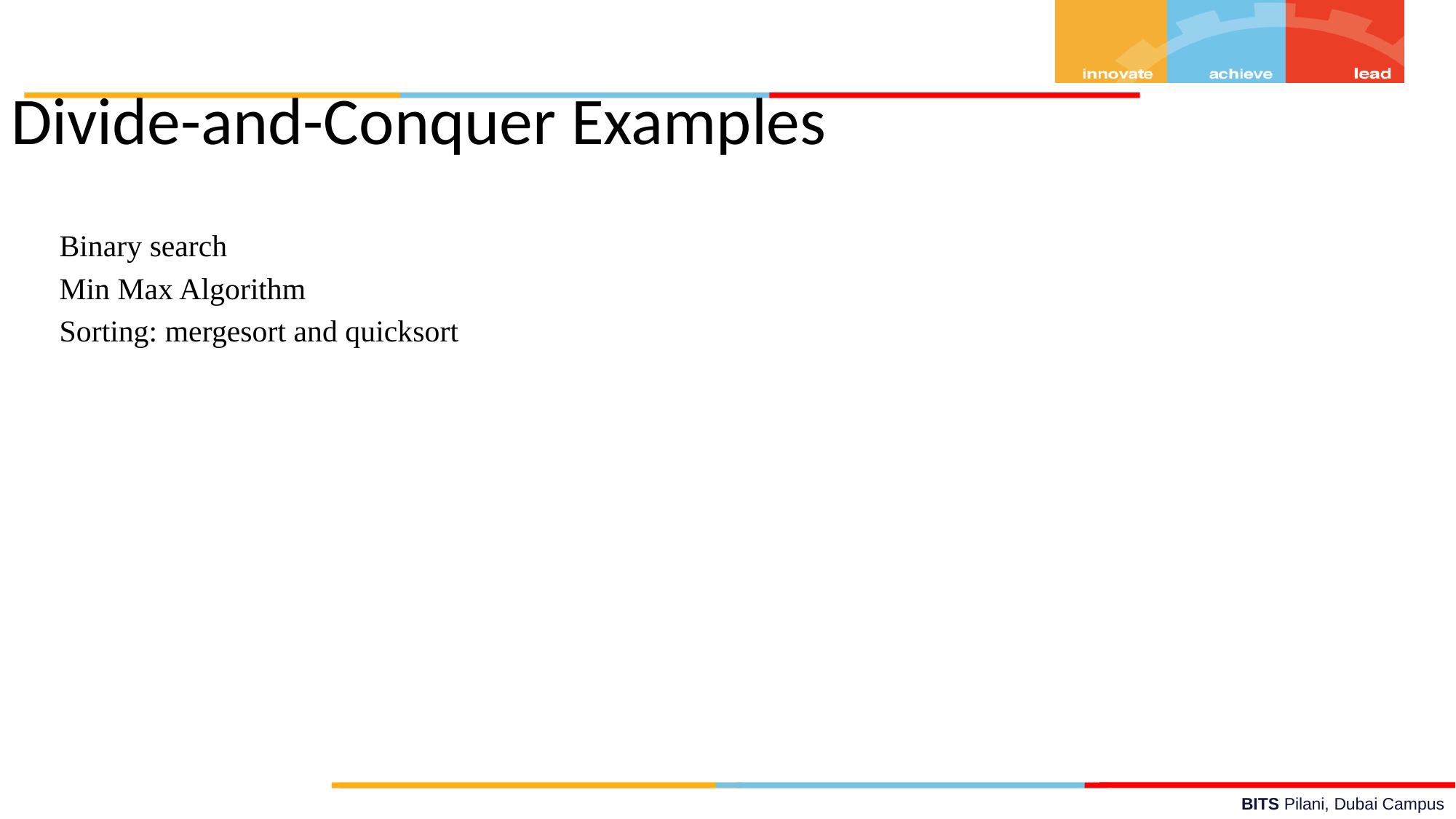

Divide-and-Conquer Examples

Binary search
Min Max Algorithm
Sorting: mergesort and quicksort